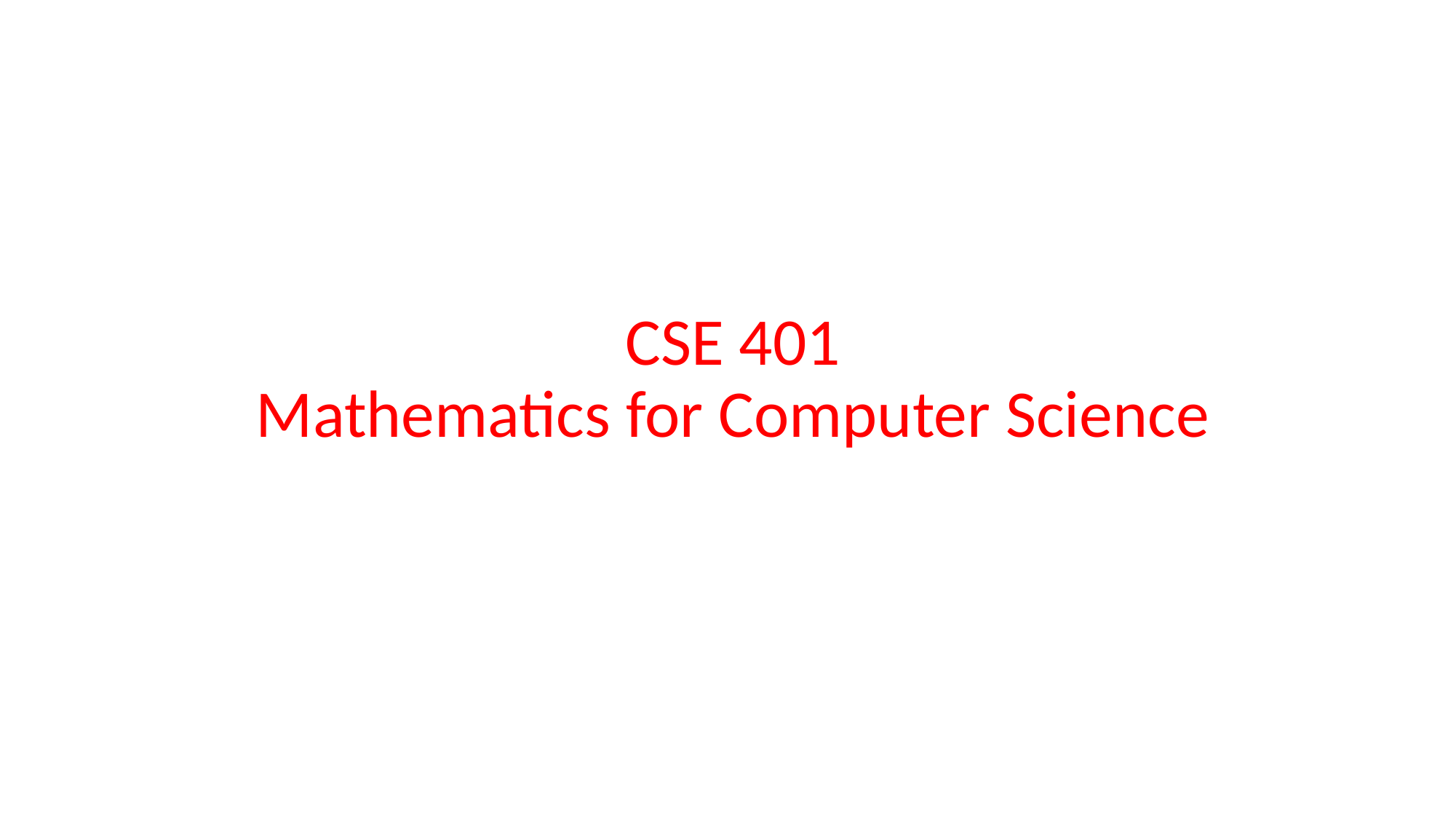

# CSE 401 Mathematics for Computer Science